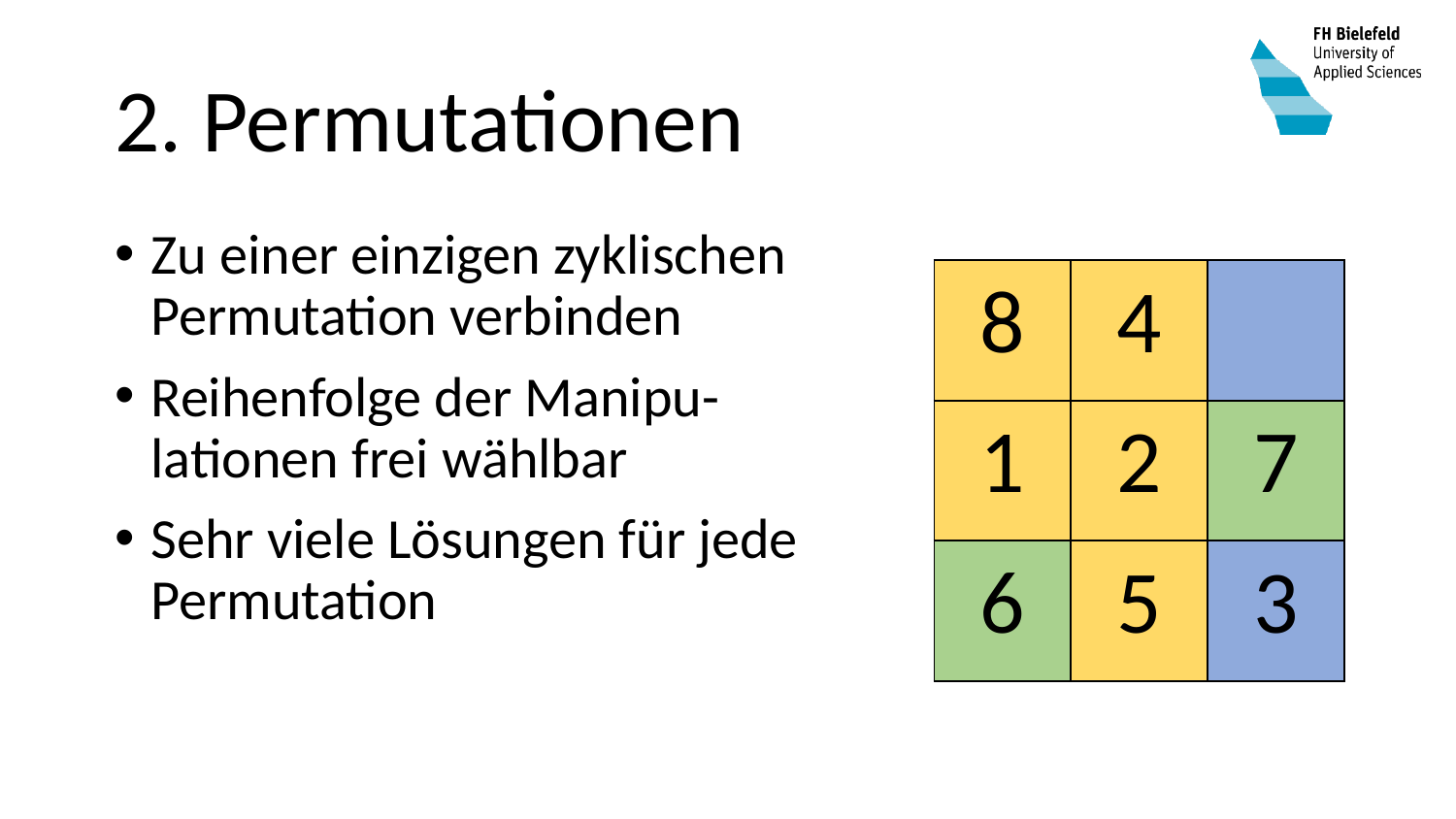

# 2. Permutationen
Zu einer einzigen zyklischen Permutation verbinden
Reihenfolge der Manipu-lationen frei wählbar
Sehr viele Lösungen für jede Permutation
| 8 | 4 |  |
| --- | --- | --- |
| 1 | 2 | 7 |
| 6 | 5 | 3 |